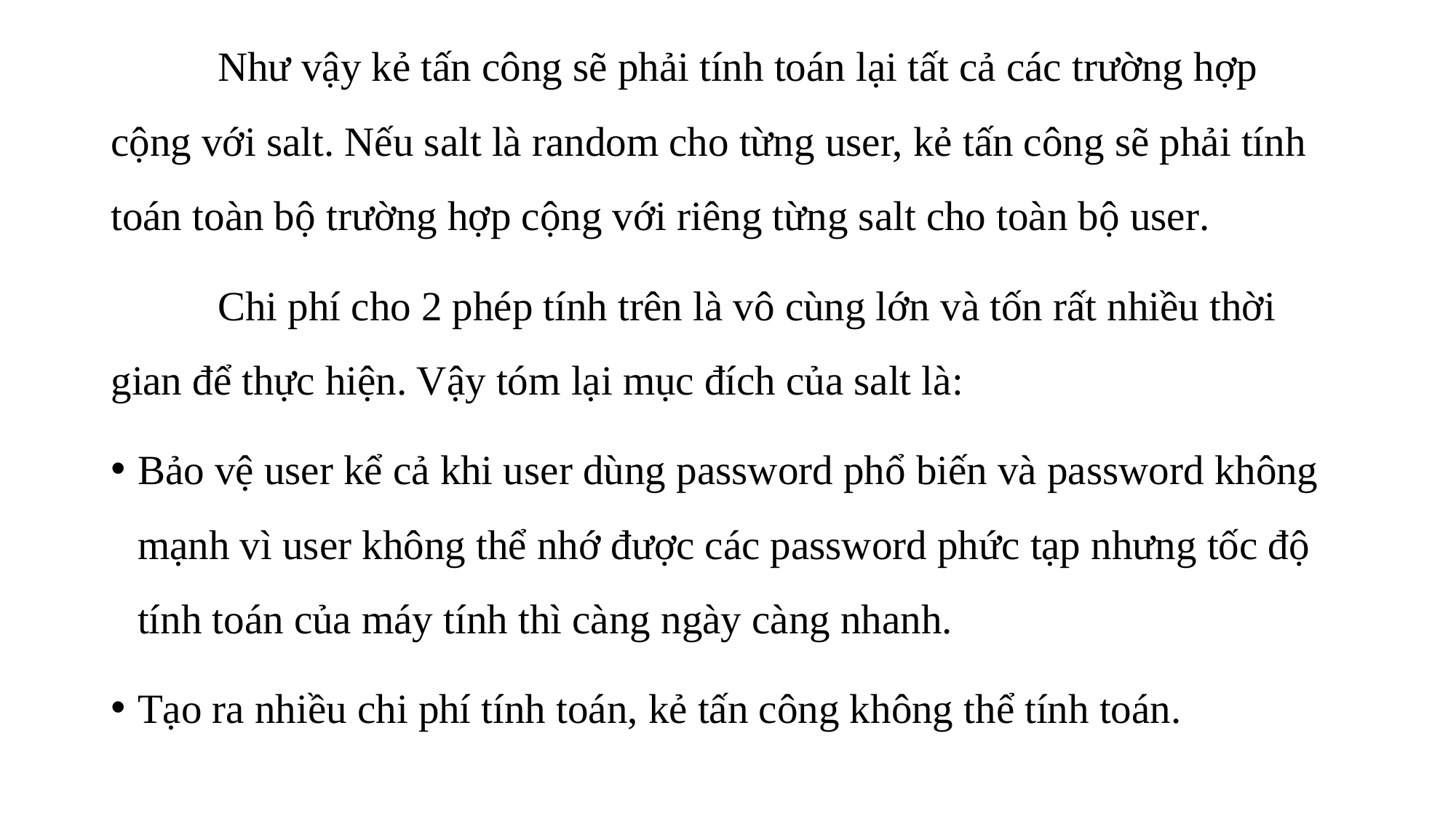

Như vậy kẻ tấn công sẽ phải tính toán lại tất cả các trường hợp cộng với salt. Nếu salt là random cho từng user, kẻ tấn công sẽ phải tính toán toàn bộ trường hợp cộng với riêng từng salt cho toàn bộ user.
	Chi phí cho 2 phép tính trên là vô cùng lớn và tốn rất nhiều thời gian để thực hiện. Vậy tóm lại mục đích của salt là:
Bảo vệ user kể cả khi user dùng password phổ biến và password không mạnh vì user không thể nhớ được các password phức tạp nhưng tốc độ tính toán của máy tính thì càng ngày càng nhanh.
Tạo ra nhiều chi phí tính toán, kẻ tấn công không thể tính toán.